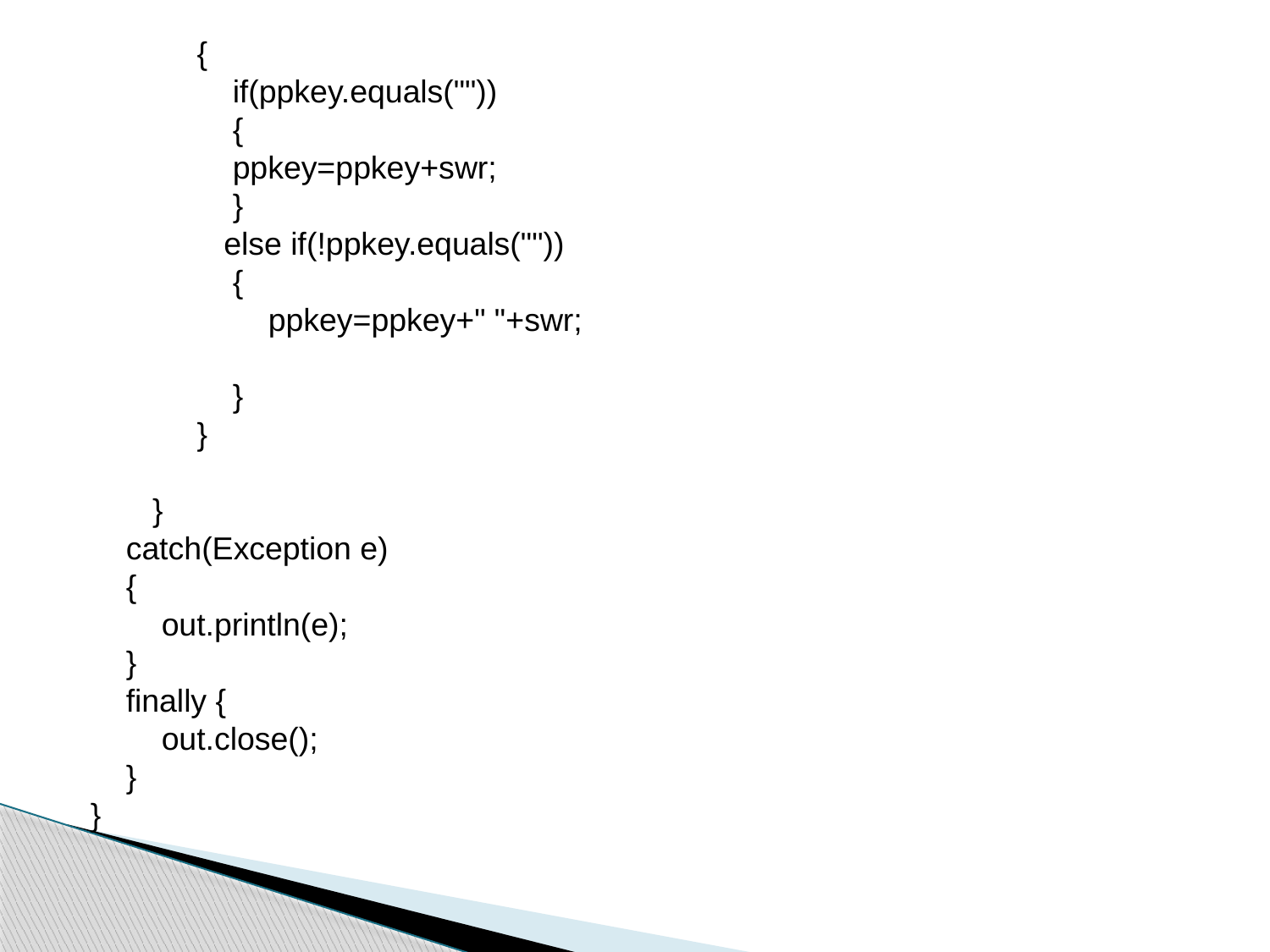

{
                    if(ppkey.equals(""))
                    {
                    ppkey=ppkey+swr;
                    }
                   else if(!ppkey.equals(""))
                    {
                        ppkey=ppkey+" "+swr;

                    }
                }

           }
        catch(Exception e)
        {
            out.println(e);
        }
        finally {
            out.close();
        }
    }